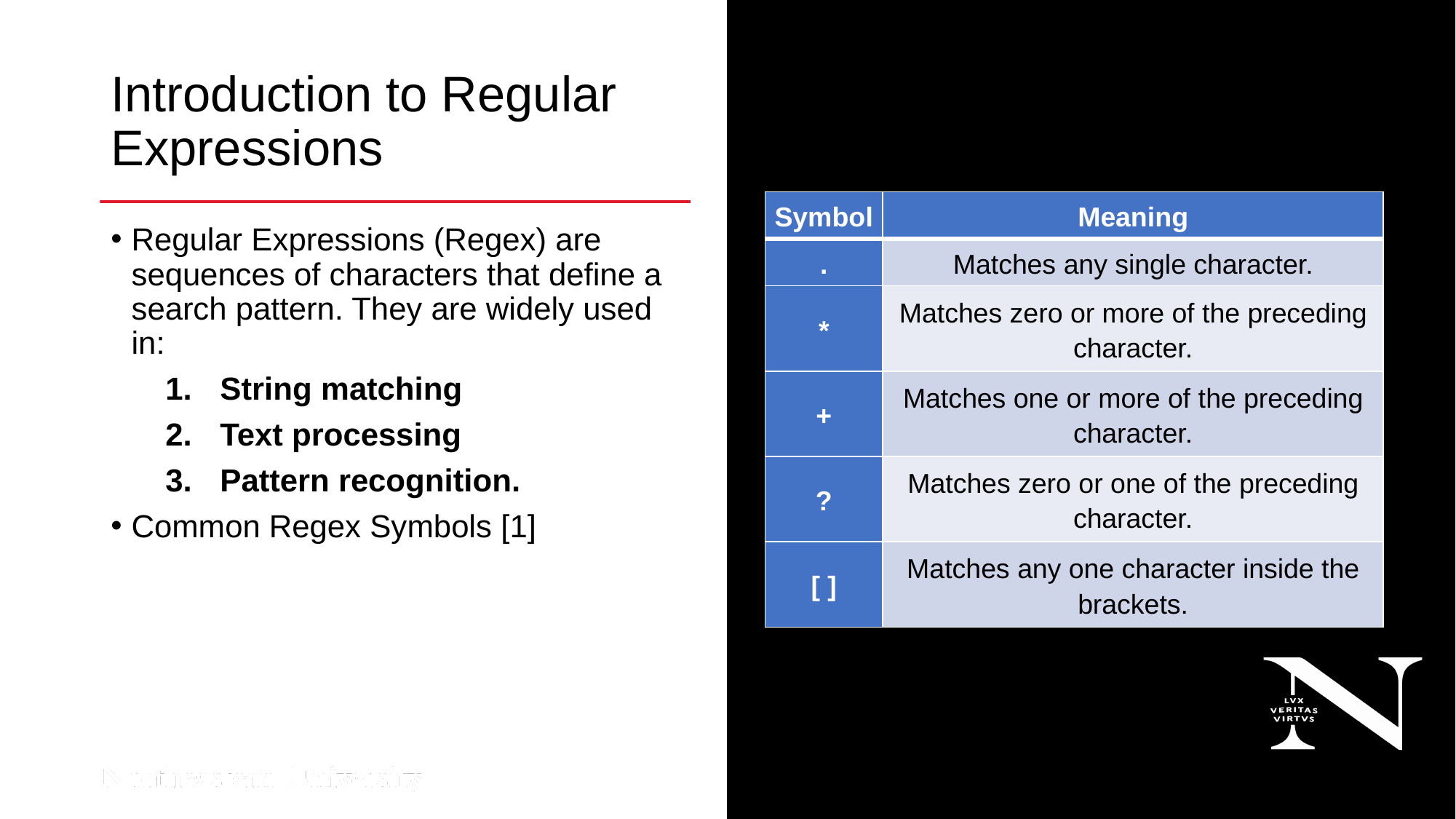

# Introduction to Regular Expressions
| Symbol | Meaning |
| --- | --- |
| . | Matches any single character. |
| \* | Matches zero or more of the preceding character. |
| + | Matches one or more of the preceding character. |
| ? | Matches zero or one of the preceding character. |
| [ ] | Matches any one character inside the brackets. |
Regular Expressions (Regex) are sequences of characters that define a search pattern. They are widely used in:
String matching
Text processing
Pattern recognition.
Common Regex Symbols [1]